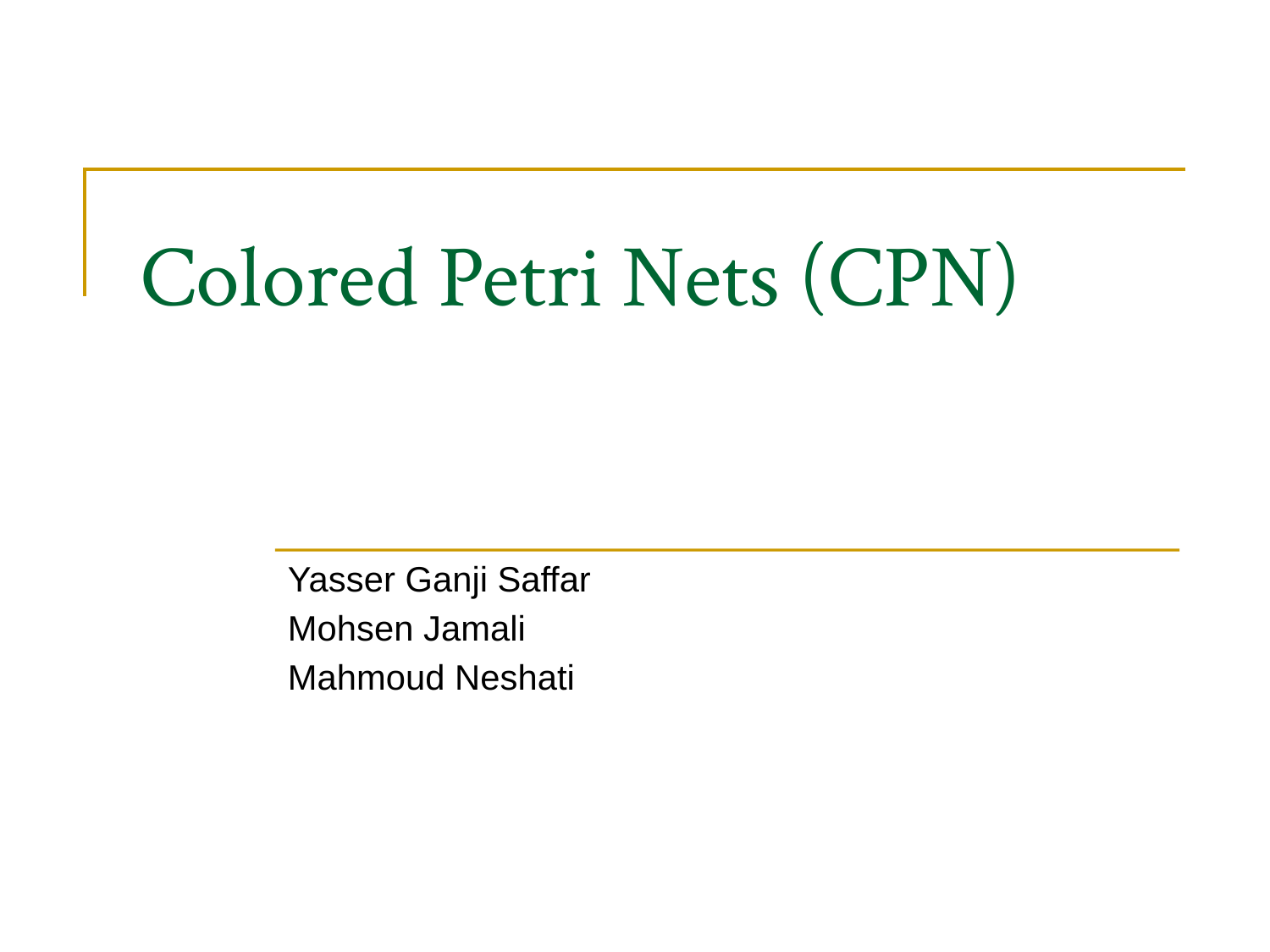

# Colored Petri Nets (CPN)
Yasser Ganji Saffar
Mohsen Jamali
Mahmoud Neshati